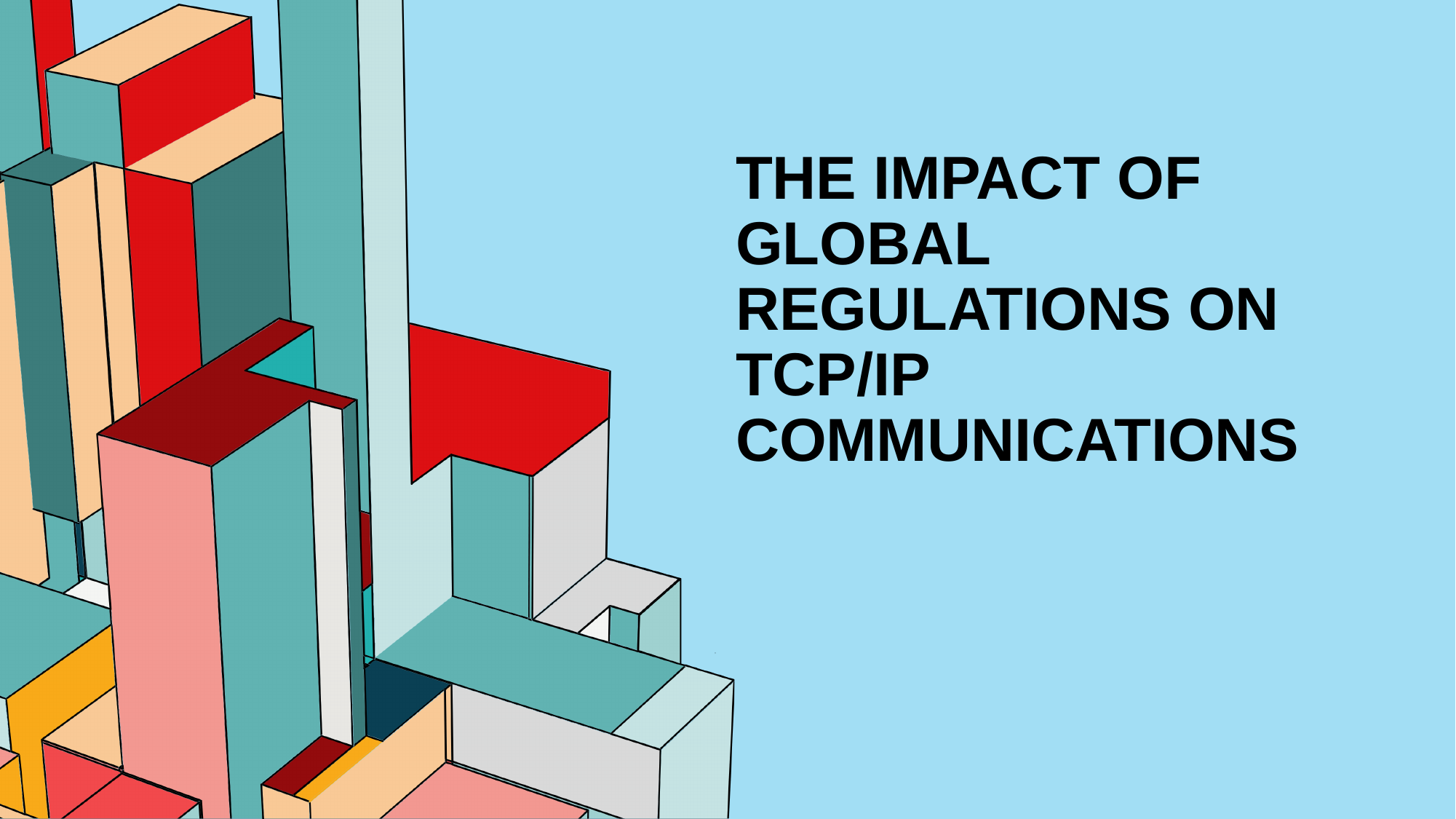

# The Impact of Global Regulations on TCP/IP Communications